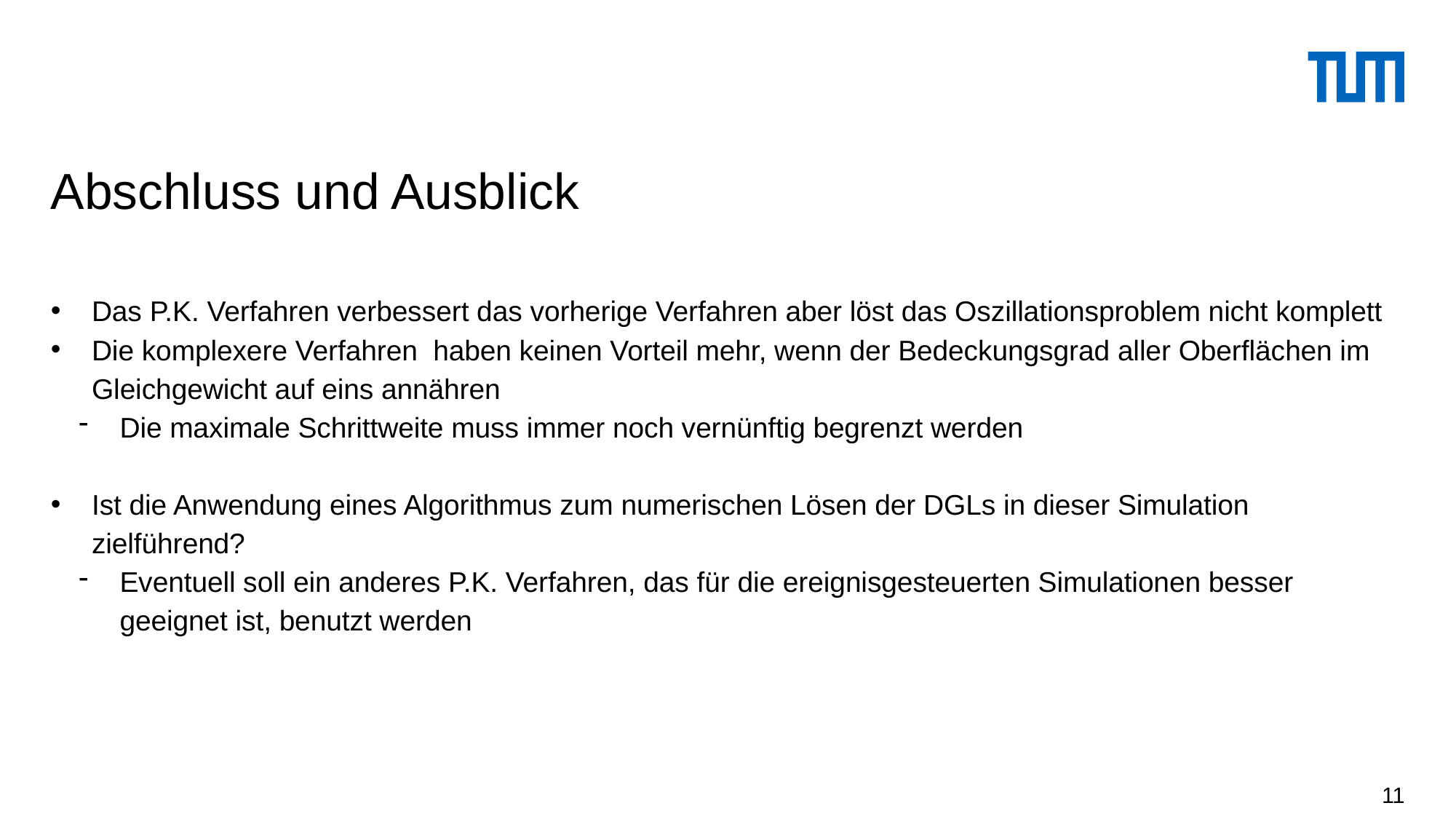

# Abschluss und Ausblick

Das P.K. Verfahren verbessert das vorherige Verfahren aber löst das Oszillationsproblem nicht komplett
Die komplexere Verfahren  haben keinen Vorteil mehr, wenn der Bedeckungsgrad aller Oberflächen im Gleichgewicht auf eins annähren
Die maximale Schrittweite muss immer noch vernünftig begrenzt werden

Ist die Anwendung eines Algorithmus zum numerischen Lösen der DGLs in dieser Simulation zielführend?
Eventuell soll ein anderes P.K. Verfahren, das für die ereignisgesteuerten Simulationen besser geeignet ist, benutzt werden

11